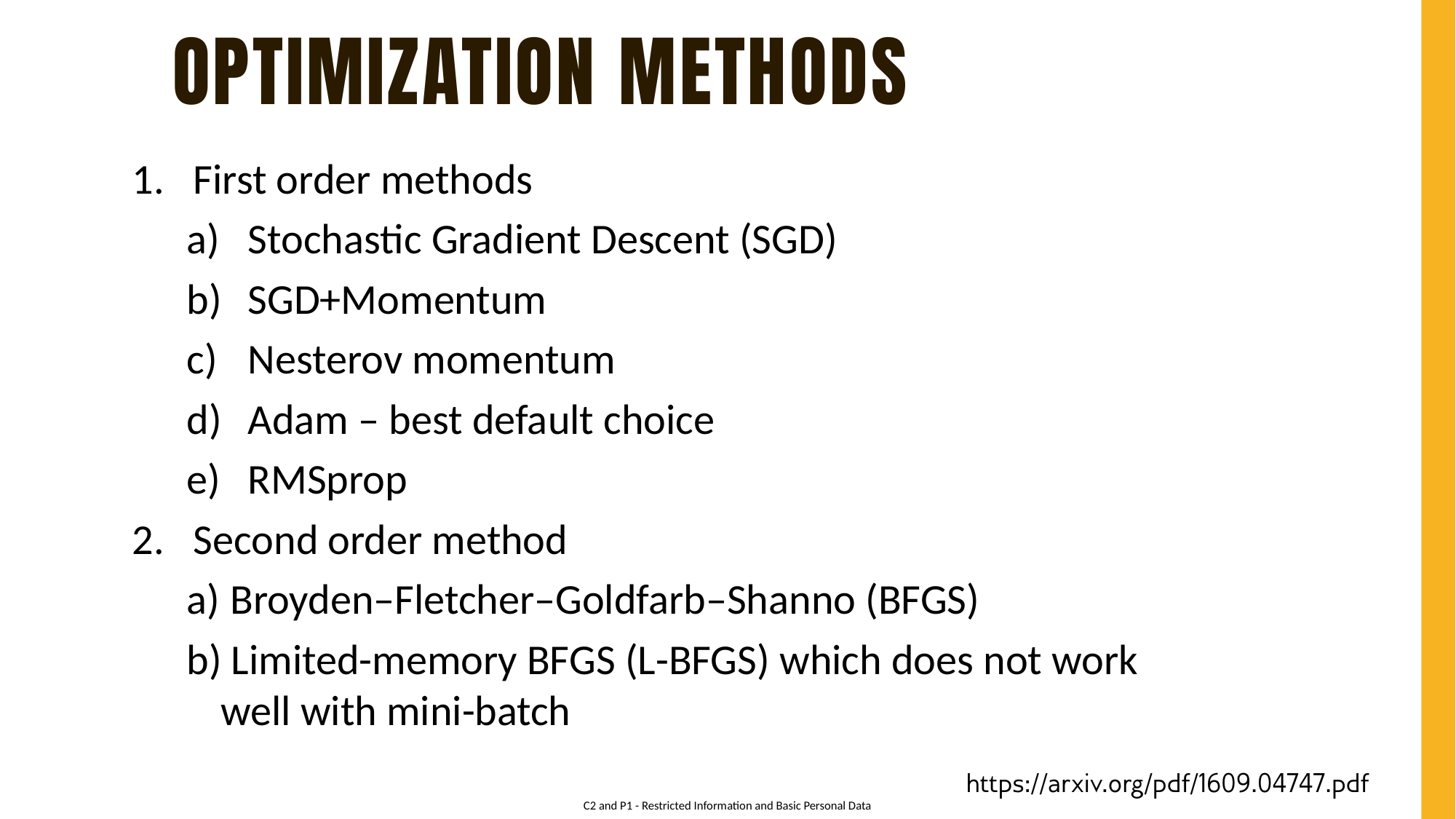

# Optimization methods
First order methods
Stochastic Gradient Descent (SGD)
SGD+Momentum
Nesterov momentum
Adam – best default choice
RMSprop
Second order method
 Broyden–Fletcher–Goldfarb–Shanno (BFGS)
 Limited-memory BFGS (L-BFGS) which does not work well with mini-batch
https://arxiv.org/pdf/1609.04747.pdf